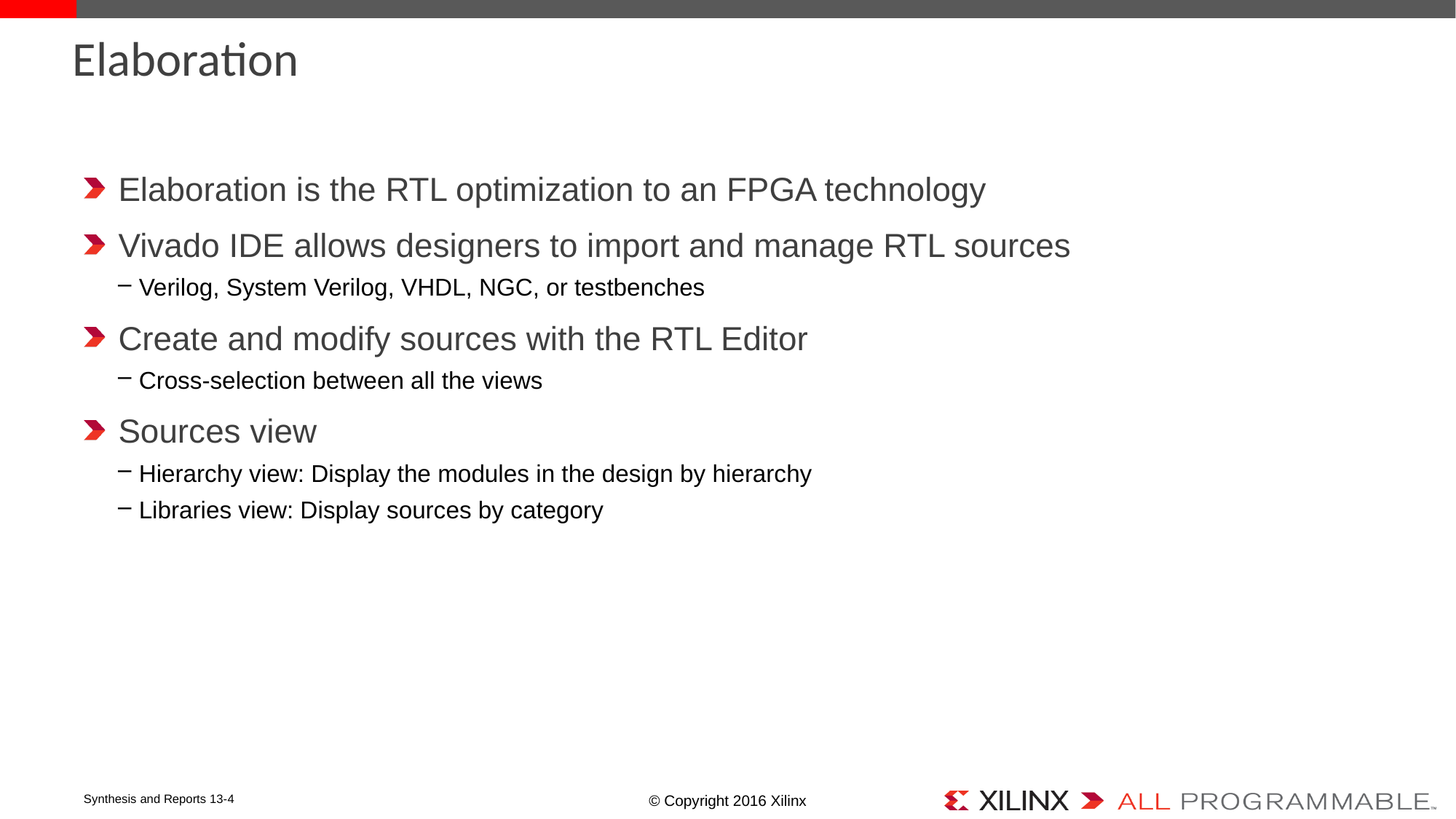

# Elaboration
Elaboration is the RTL optimization to an FPGA technology
Vivado IDE allows designers to import and manage RTL sources
Verilog, System Verilog, VHDL, NGC, or testbenches
Create and modify sources with the RTL Editor
Cross-selection between all the views
Sources view
Hierarchy view: Display the modules in the design by hierarchy
Libraries view: Display sources by category
© Copyright 2016 Xilinx
Synthesis and Reports 13-4